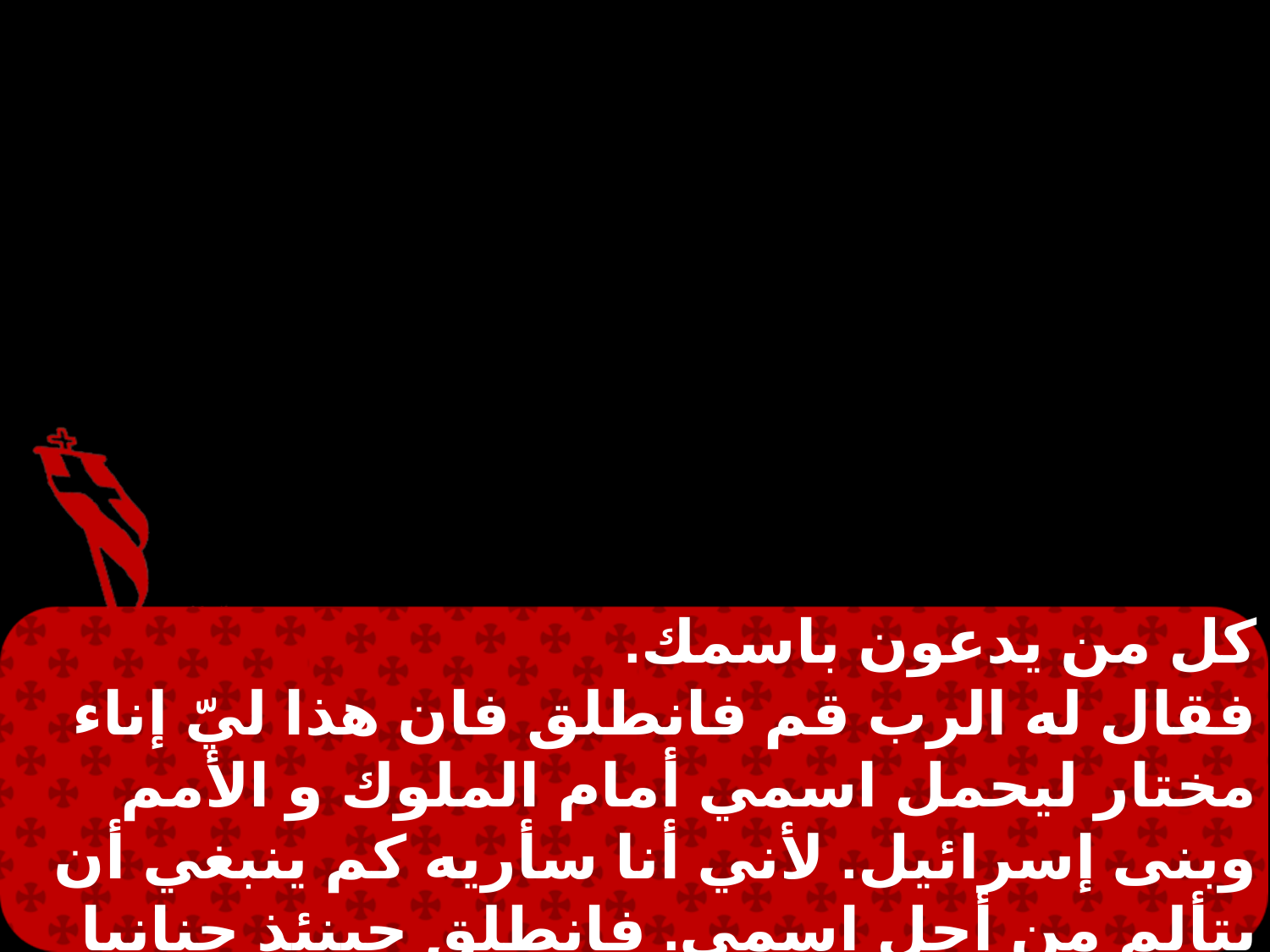

كل من يدعون باسمك.
فقال له الرب قم فانطلق فان هذا ليّ إناء مختار ليحمل اسمي أمام الملوك و الأمم وبنى إسرائيل. لأني أنا سأريه كم ينبغي أن يتألم من أجل اسمي. فانطلق حينئذ حنانيا ودخل البيت ووضع يديه عليه وقال